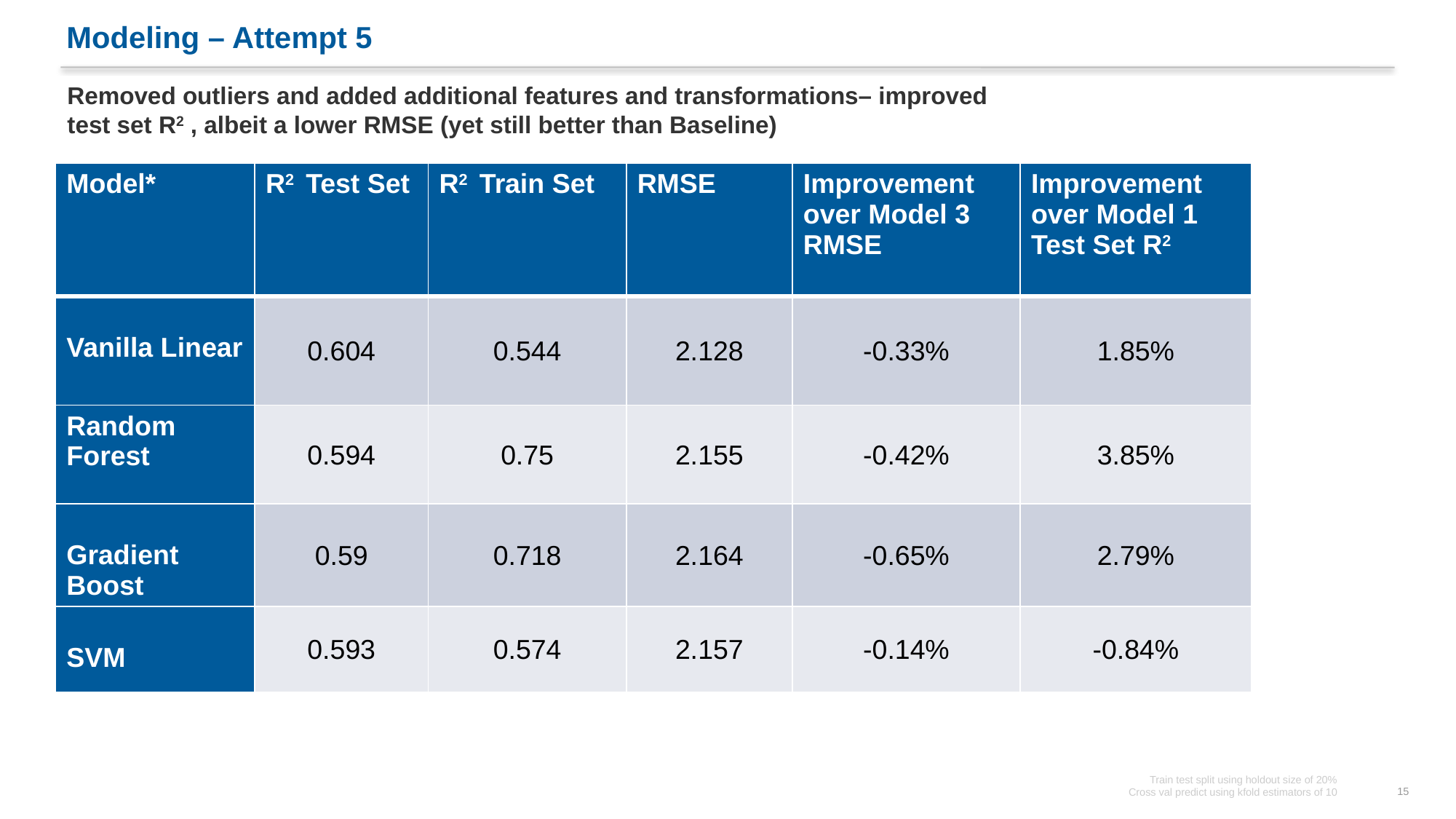

# Modeling – Attempt 5
Removed outliers and added additional features and transformations– improved test set R2 , albeit a lower RMSE (yet still better than Baseline)

| Model\* | R2 Test Set | R2 Train Set | RMSE | Improvement over Model 3 RMSE | Improvement over Model 1 Test Set R2 |
| --- | --- | --- | --- | --- | --- |
| Vanilla Linear | 0.604 | 0.544 | 2.128 | -0.33% | 1.85% |
| Random Forest | 0.594 | 0.75 | 2.155 | -0.42% | 3.85% |
| Gradient Boost | 0.59 | 0.718 | 2.164 | -0.65% | 2.79% |
| SVM | 0.593 | 0.574 | 2.157 | -0.14% | -0.84% |
15
Train test split using holdout size of 20%
Cross val predict using kfold estimators of 10